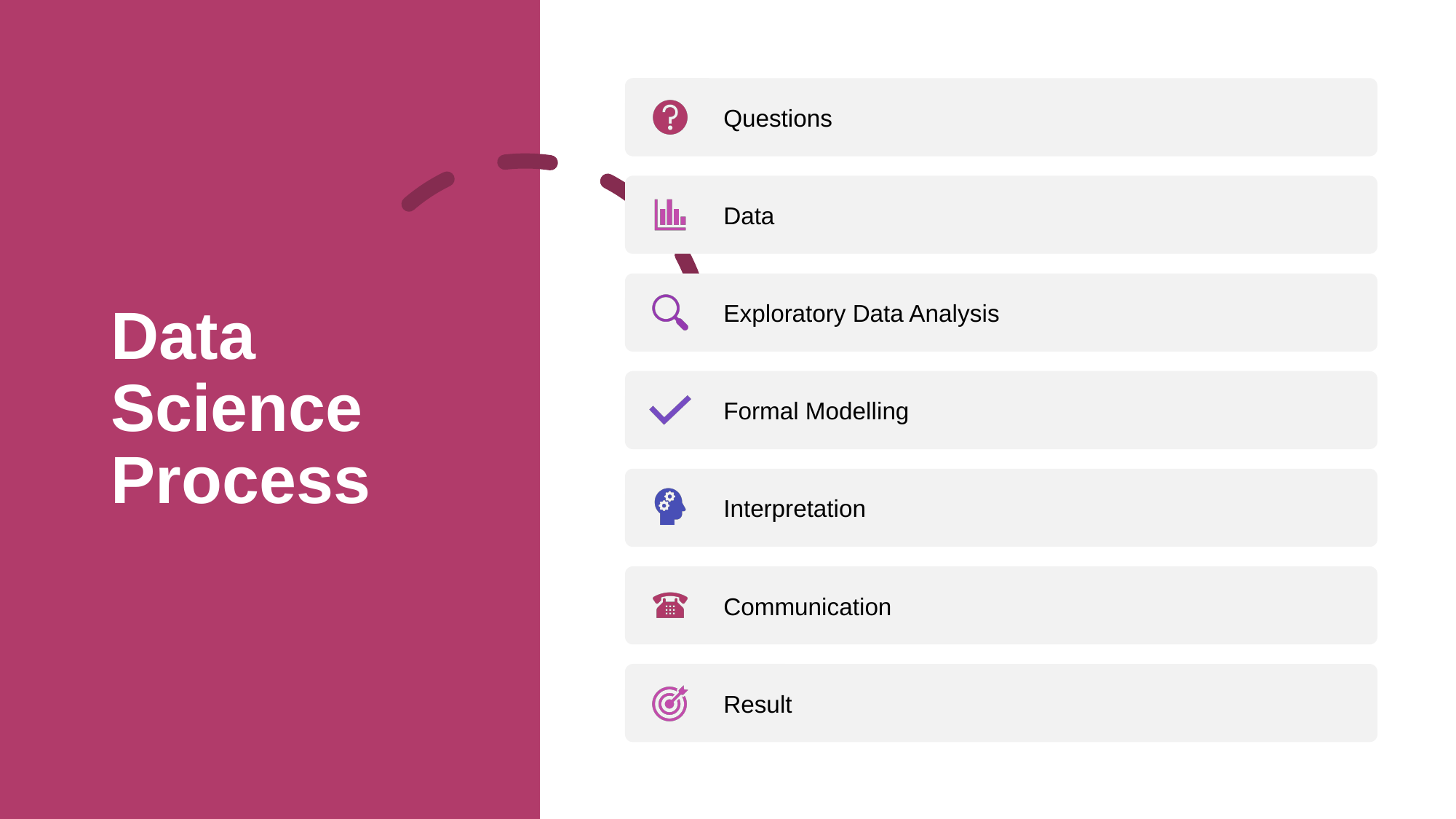

# Data Science Process
Questions
Data
Exploratory Data Analysis
Formal Modelling
Interpretation
Communication
Result